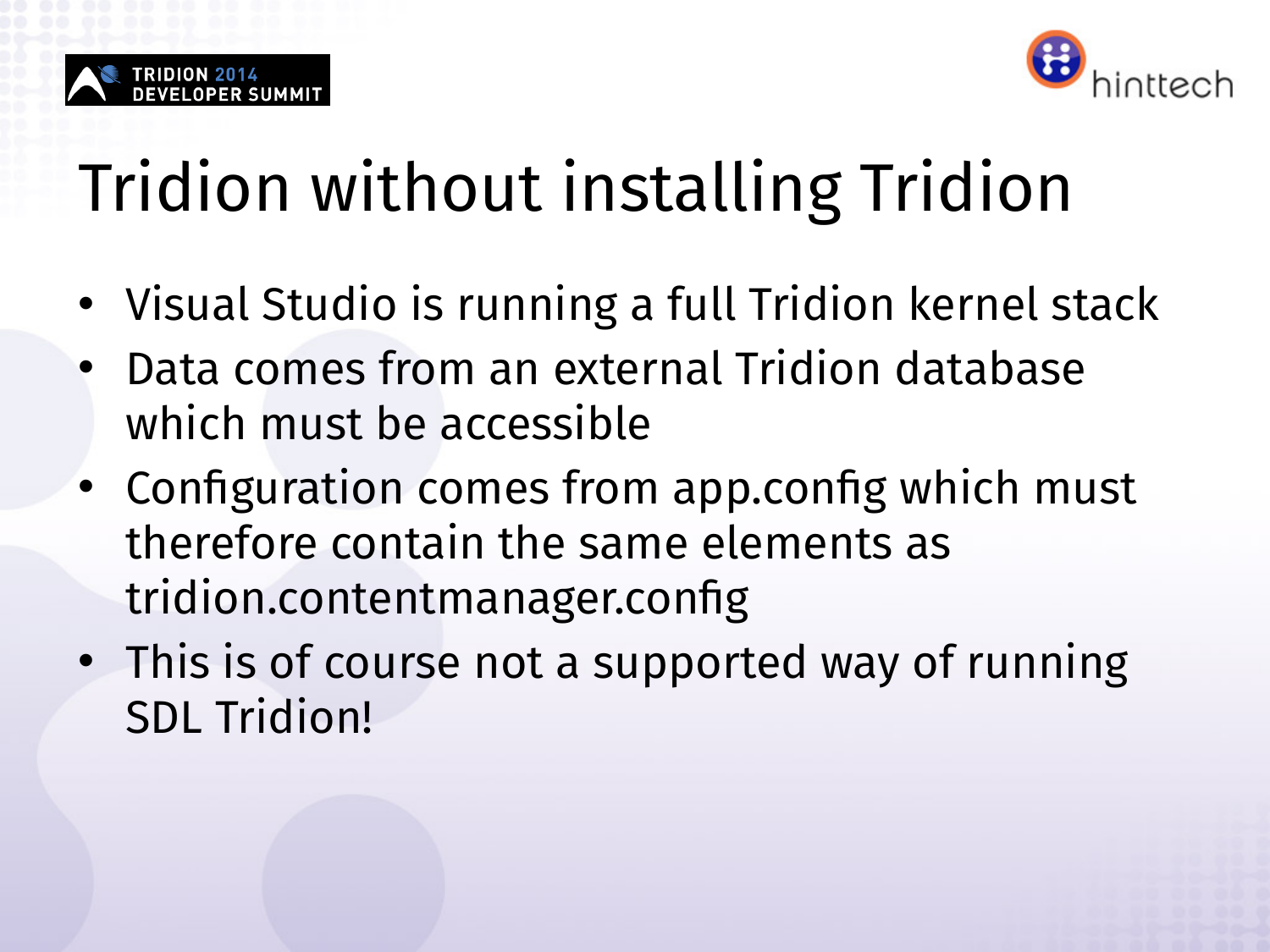

# Tridion without installing Tridion
Visual Studio is running a full Tridion kernel stack
Data comes from an external Tridion database which must be accessible
Configuration comes from app.config which must therefore contain the same elements as tridion.contentmanager.config
This is of course not a supported way of running SDL Tridion!